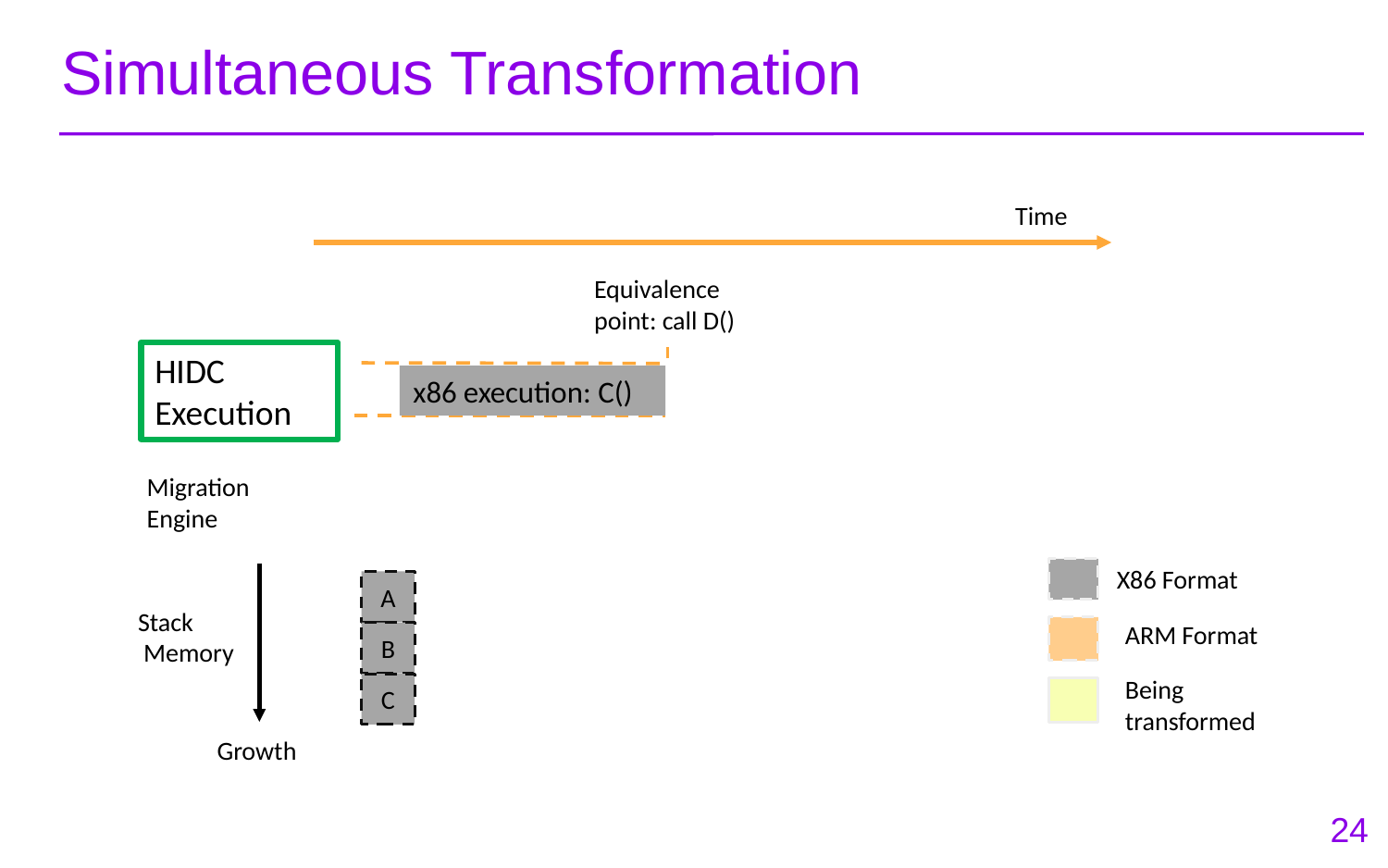

# Simultaneous Transformation
Time
Equivalence point: call D()
x86 execution: C()
A
B
C
HIDC Execution
Migration
Engine
X86 Format

Stack
Memory
ARM Format

Being transformed

Growth
24